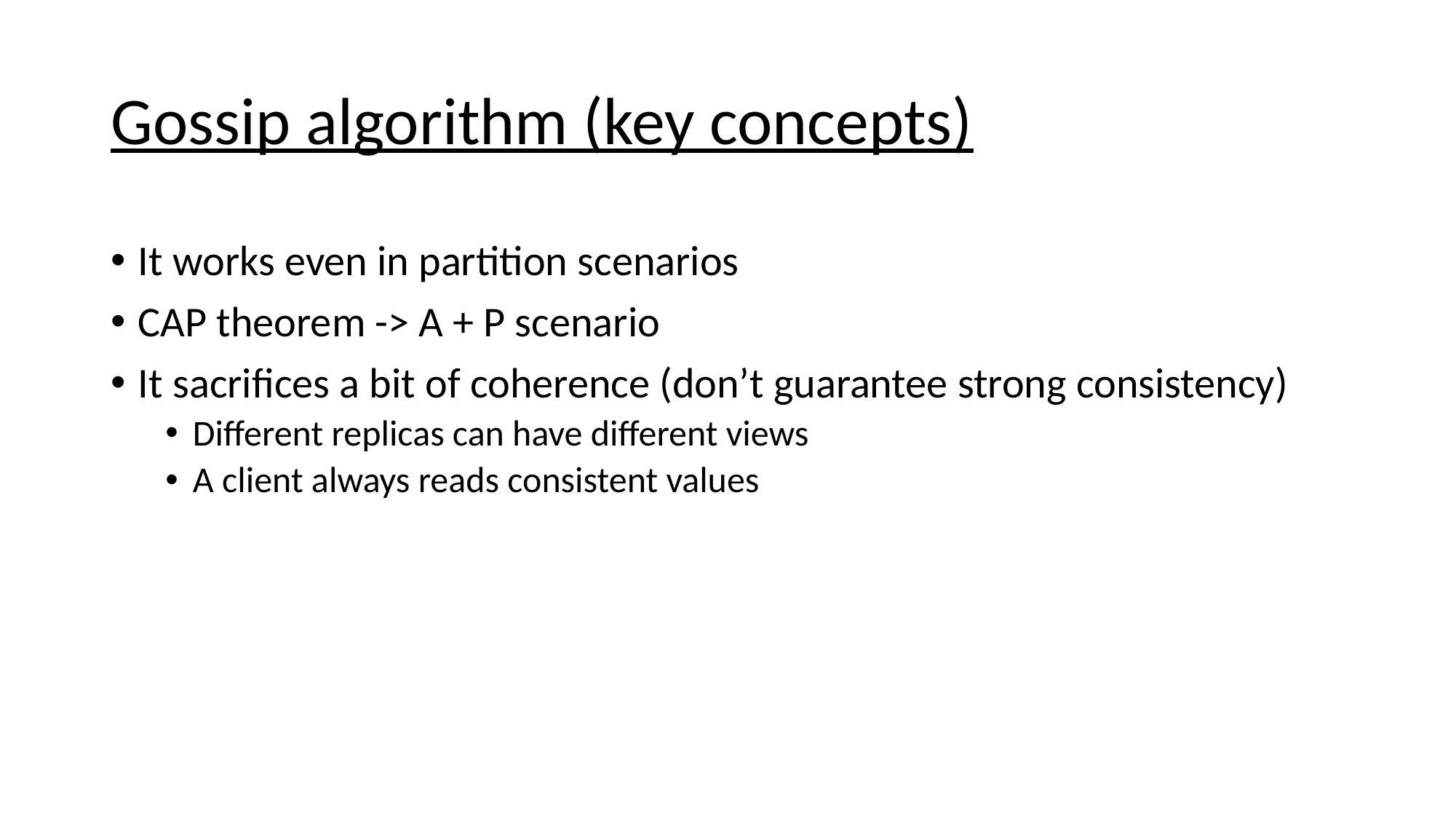

# Gossip algorithm (key concepts)
It works even in partition scenarios
CAP theorem -> A + P scenario
It sacrifices a bit of coherence (don’t guarantee strong consistency)
Different replicas can have different views
A client always reads consistent values